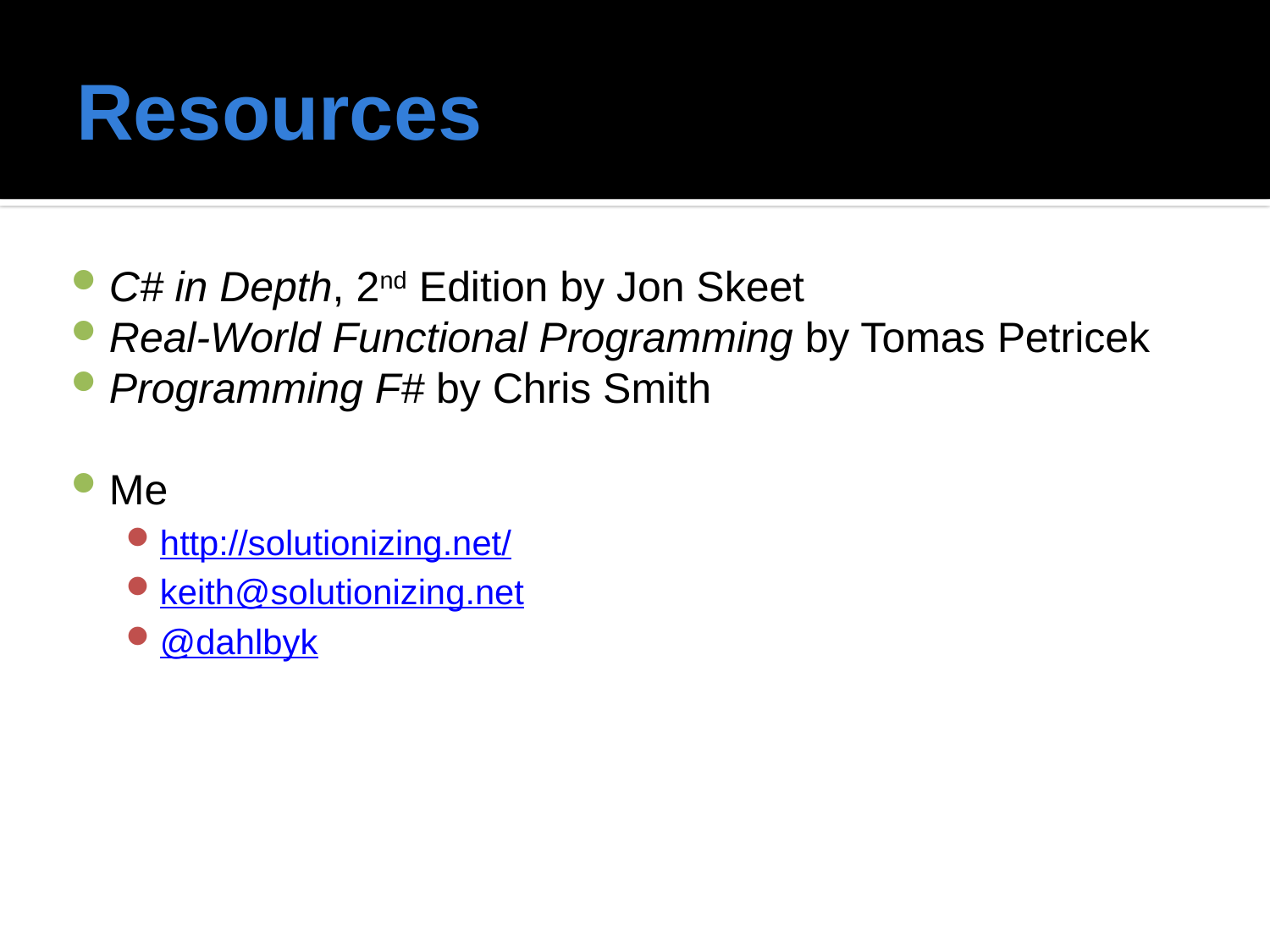

# Resources
C# in Depth, 2nd Edition by Jon Skeet
Real-World Functional Programming by Tomas Petricek
Programming F# by Chris Smith

Me
http://solutionizing.net/
keith@solutionizing.net
@dahlbyk